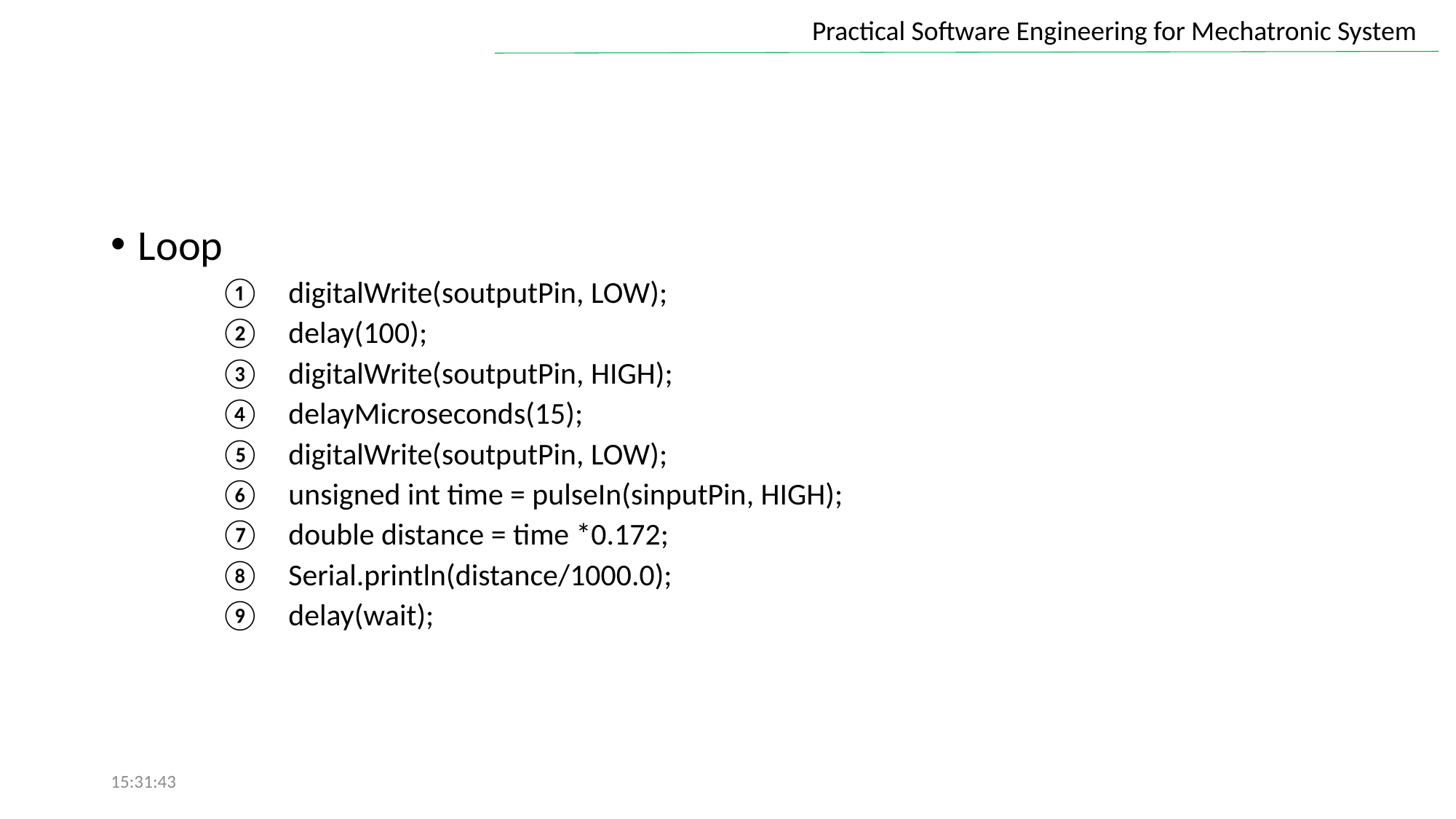

#
Loop
  digitalWrite(soutputPin, LOW);
  delay(100);
  digitalWrite(soutputPin, HIGH);
  delayMicroseconds(15);
  digitalWrite(soutputPin, LOW);
  unsigned int time = pulseIn(sinputPin, HIGH);
  double distance = time *0.172;
  Serial.println(distance/1000.0);
  delay(wait);
15:31:43
17